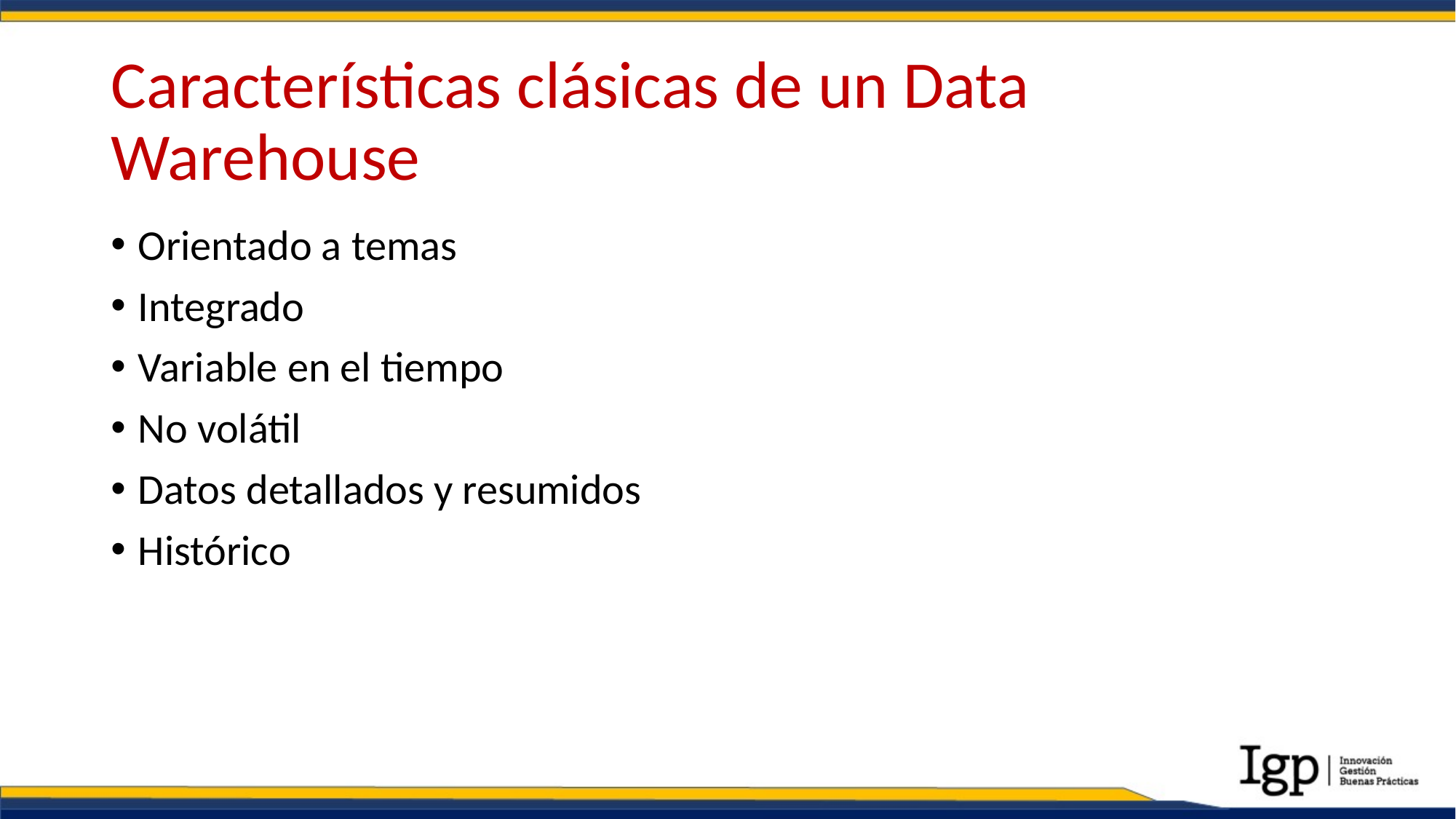

# Características clásicas de un Data Warehouse
Orientado a temas
Integrado
Variable en el tiempo
No volátil
Datos detallados y resumidos
Histórico